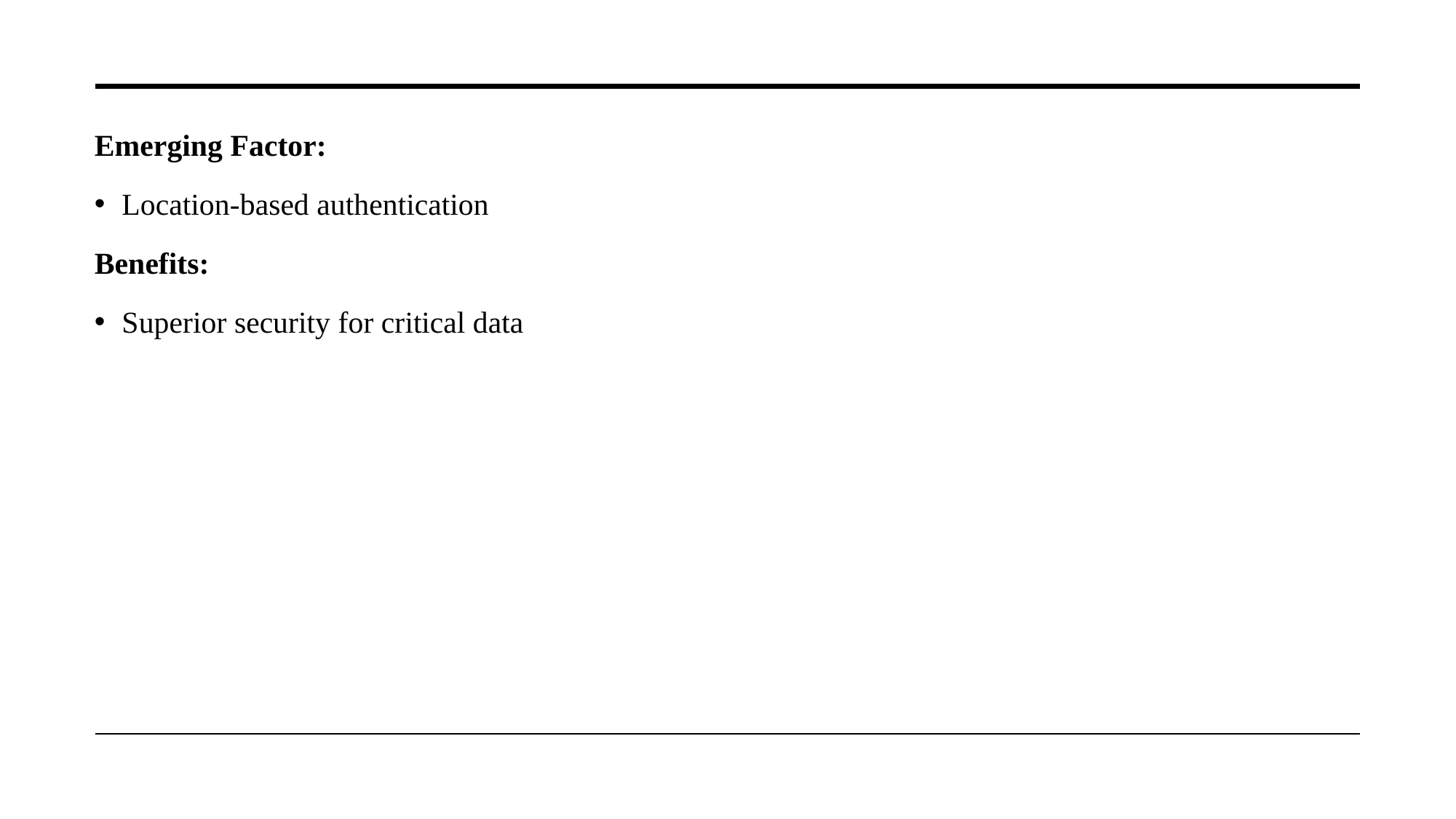

Emerging Factor:
Location-based authentication
Benefits:
Superior security for critical data